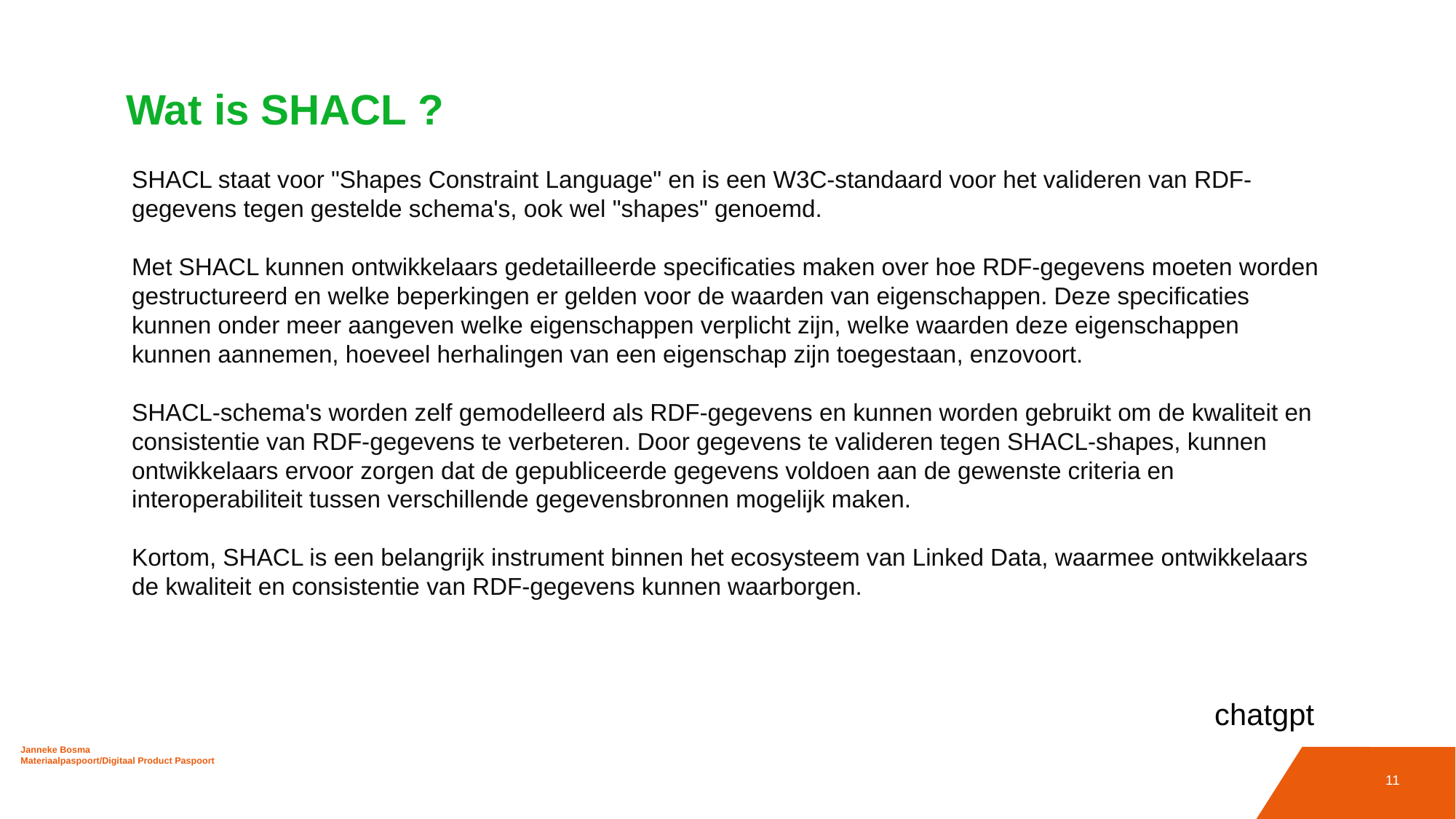

# Wat is SHACL ?
SHACL staat voor "Shapes Constraint Language" en is een W3C-standaard voor het valideren van RDF-gegevens tegen gestelde schema's, ook wel "shapes" genoemd.

Met SHACL kunnen ontwikkelaars gedetailleerde specificaties maken over hoe RDF-gegevens moeten worden gestructureerd en welke beperkingen er gelden voor de waarden van eigenschappen. Deze specificaties kunnen onder meer aangeven welke eigenschappen verplicht zijn, welke waarden deze eigenschappen kunnen aannemen, hoeveel herhalingen van een eigenschap zijn toegestaan, enzovoort.

SHACL-schema's worden zelf gemodelleerd als RDF-gegevens en kunnen worden gebruikt om de kwaliteit en consistentie van RDF-gegevens te verbeteren. Door gegevens te valideren tegen SHACL-shapes, kunnen ontwikkelaars ervoor zorgen dat de gepubliceerde gegevens voldoen aan de gewenste criteria en interoperabiliteit tussen verschillende gegevensbronnen mogelijk maken.

Kortom, SHACL is een belangrijk instrument binnen het ecosysteem van Linked Data, waarmee ontwikkelaars de kwaliteit en consistentie van RDF-gegevens kunnen waarborgen.

chatgpt